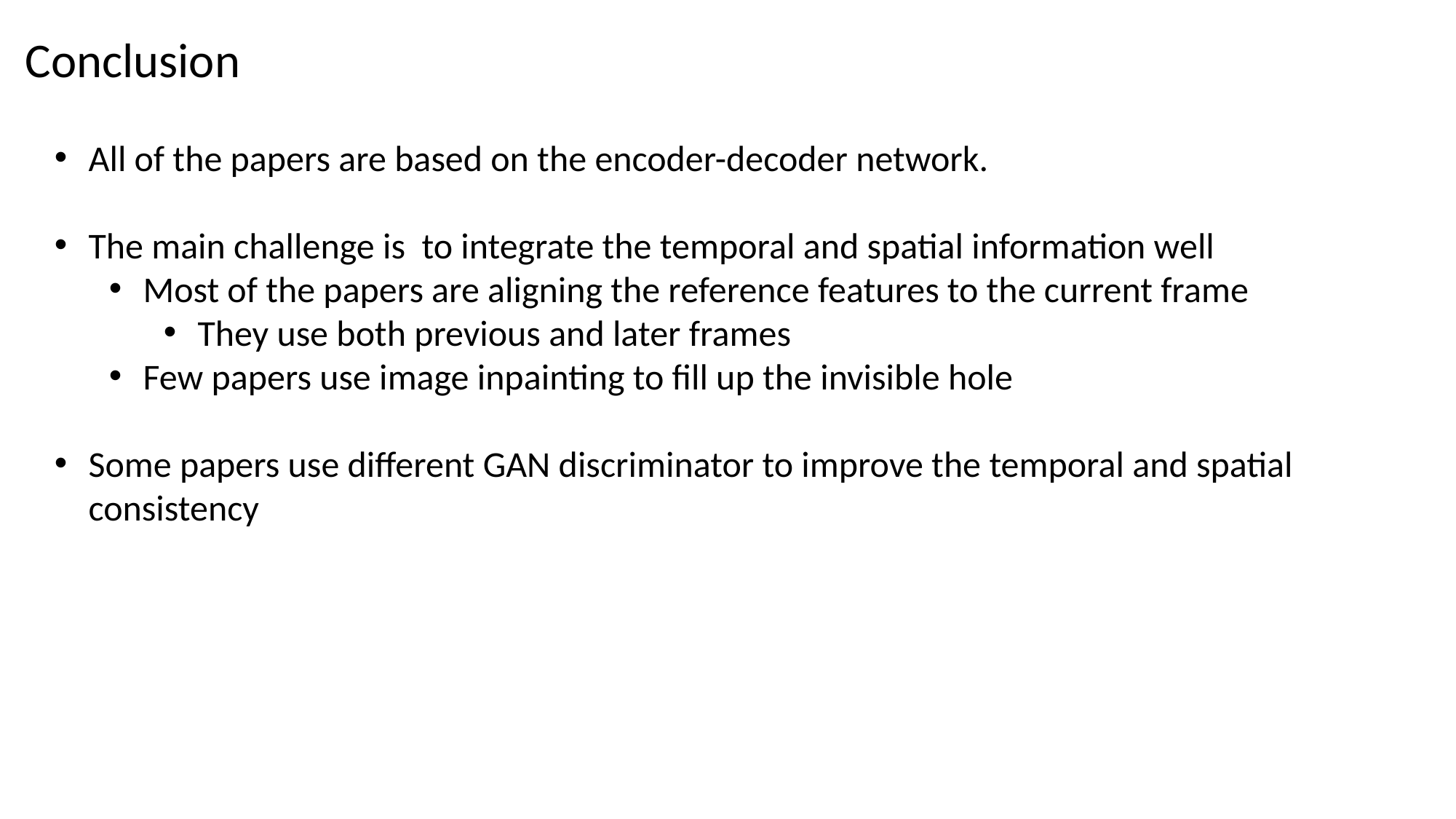

Conclusion
All of the papers are based on the encoder-decoder network.

The main challenge is  to integrate the temporal and spatial information well
Most of the papers are aligning the reference features to the current frame
They use both previous and later frames
Few papers use image inpainting to fill up the invisible hole

Some papers use different GAN discriminator to improve the temporal and spatial consistency